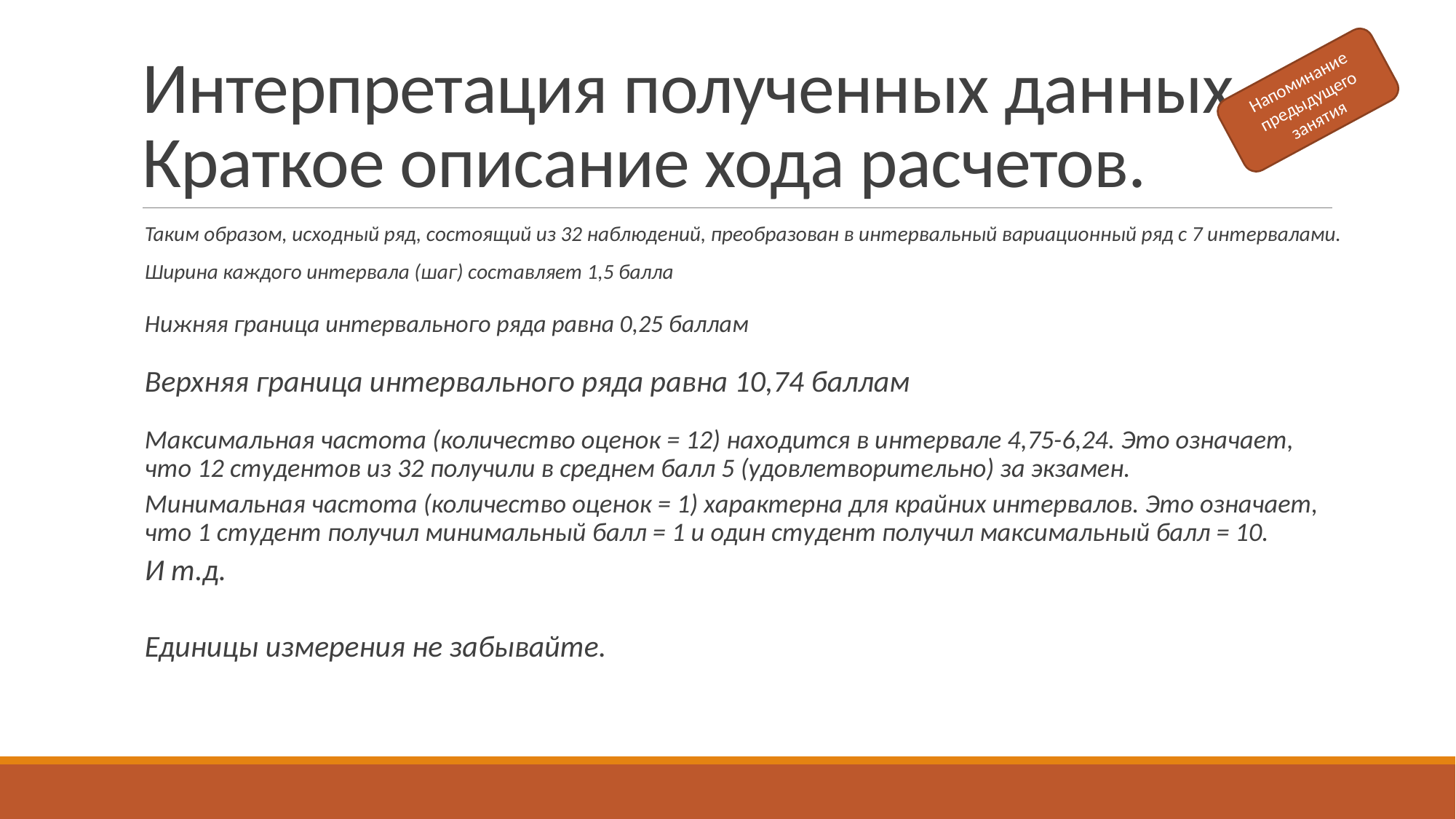

# Интерпретация полученных данных Краткое описание хода расчетов.
Напоминание предыдущего занятия
Таким образом, исходный ряд, состоящий из 32 наблюдений, преобразован в интервальный вариационный ряд с 7 интервалами.
Ширина каждого интервала (шаг) составляет 1,5 балла

Нижняя граница интервального ряда равна 0,25 баллам

Верхняя граница интервального ряда равна 10,74 баллам

Максимальная частота (количество оценок = 12) находится в интервале 4,75-6,24. Это означает, что 12 студентов из 32 получили в среднем балл 5 (удовлетворительно) за экзамен.

Минимальная частота (количество оценок = 1) характерна для крайних интервалов. Это означает, что 1 студент получил минимальный балл = 1 и один студент получил максимальный балл = 10.

И т.д.

Единицы измерения не забывайте.